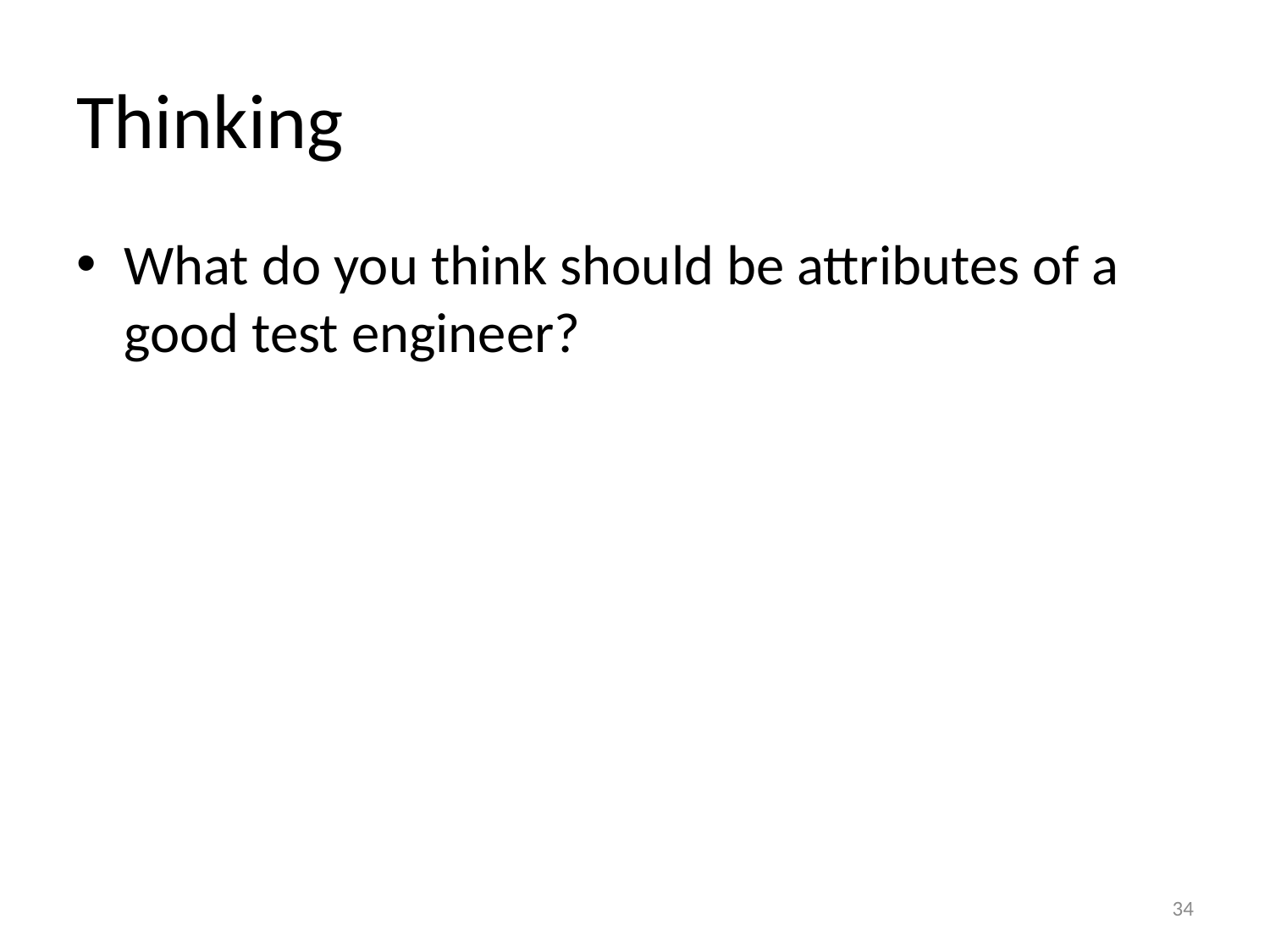

# Thinking
What do you think should be attributes of a good test engineer?

34